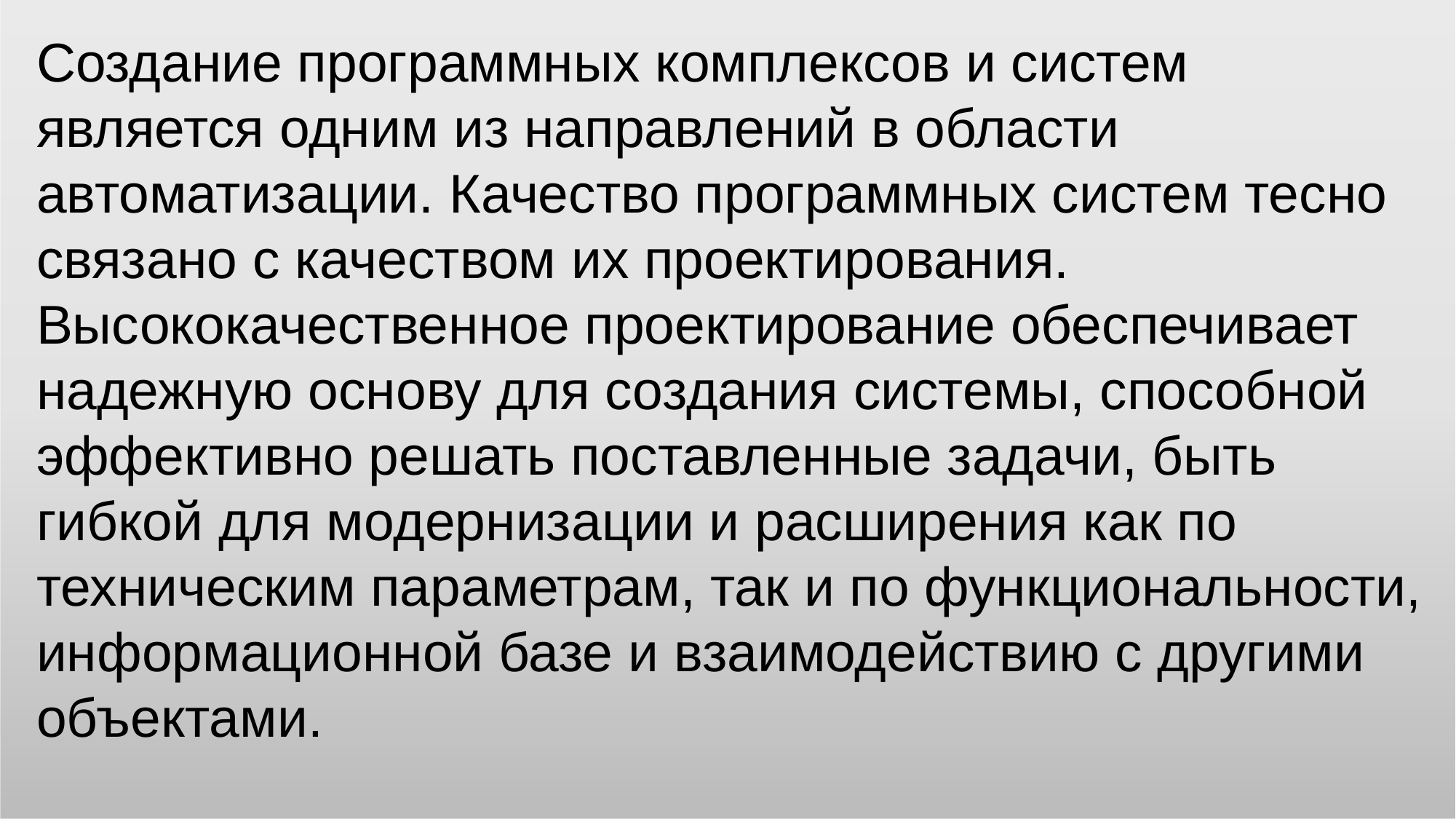

Создание программных комплексов и систем является одним из направлений в области автоматизации. Качество программных систем тесно связано с качеством их проектирования. Высококачественное проектирование обеспечивает надежную основу для создания системы, способной эффективно решать поставленные задачи, быть гибкой для модернизации и расширения как по техническим параметрам, так и по функциональности, информационной базе и взаимодействию с другими объектами.
#